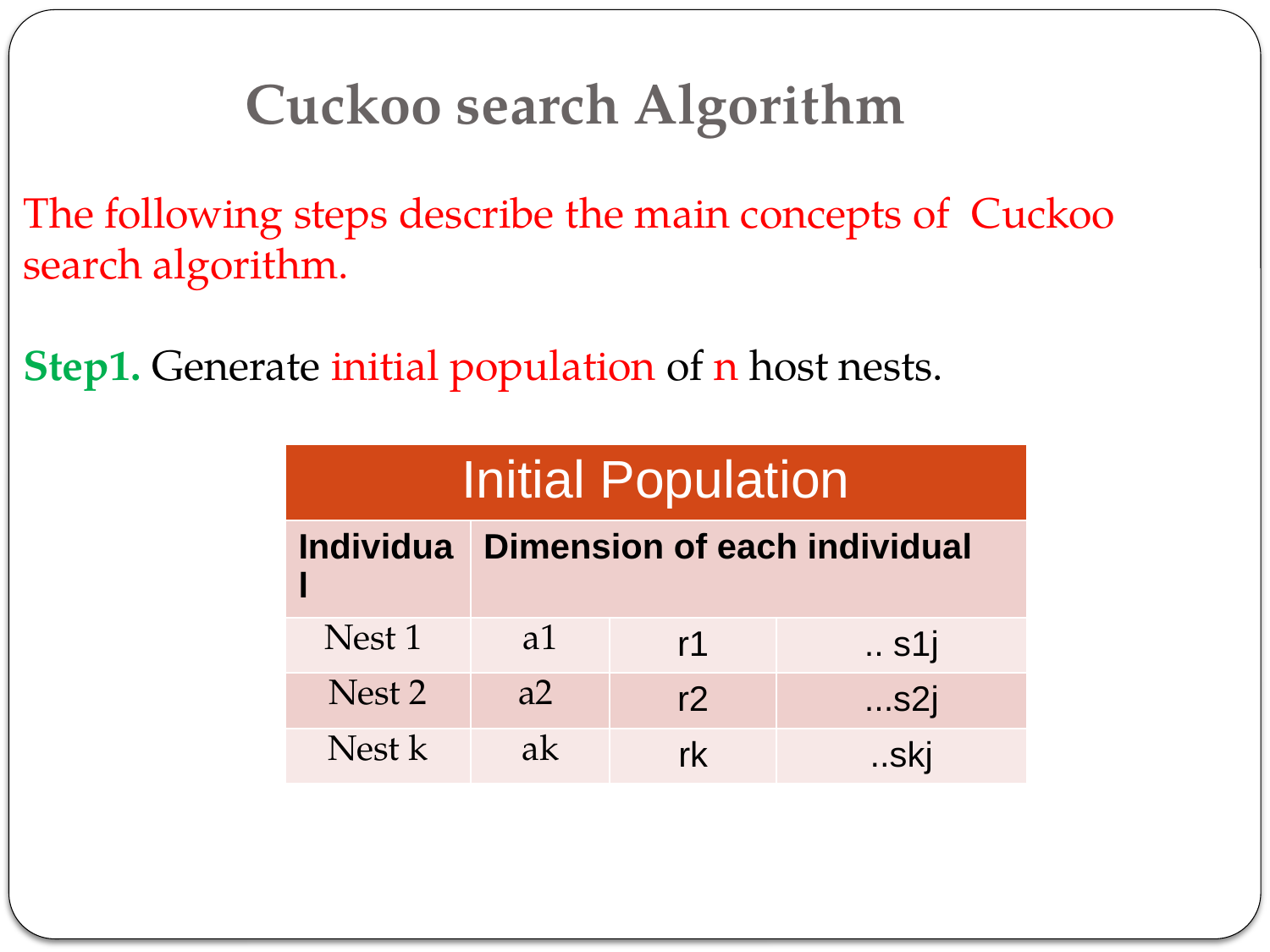

# Cuckoo search Algorithm
The following steps describe the main concepts of  Cuckoo
search algorithm.

Step1. Generate initial population of n host nests.

| Initial Population |  |  |  |
| --- | --- | --- | --- |
| Individual | Dimension of each individual |  |  |
| Nest 1 | a1 | r1 | .. s1j |
| Nest 2 | a2 | r2 | ...s2j |
| Nest k | ak | rk | ..skj |